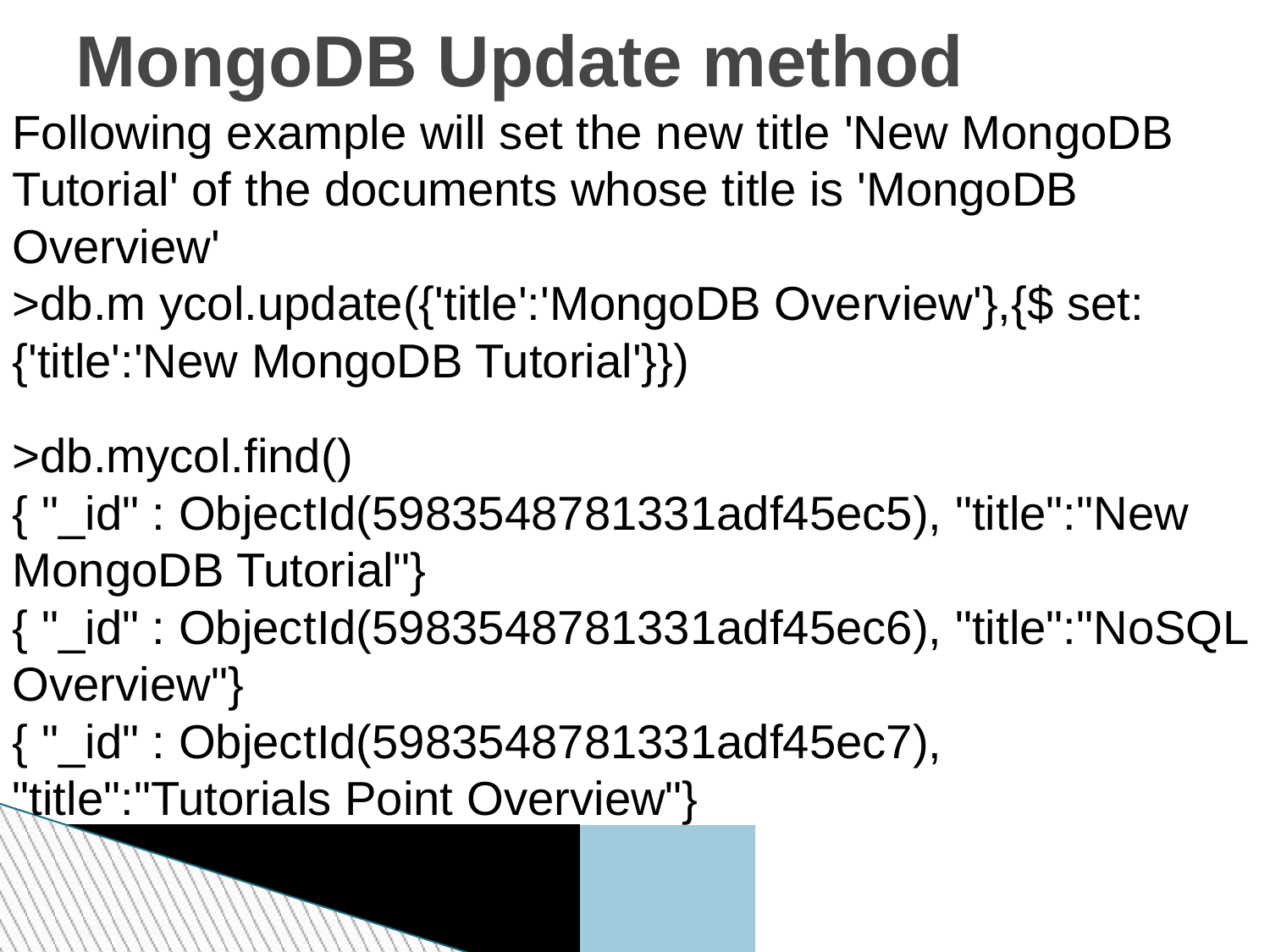

MongoDB Update method
Following example will set the new title 'New MongoDB Tutorial' of the documents whose title is 'MongoDB Overview'
>db.m ycol.update({'title':'MongoDB Overview'},{$ set:{'title':'New MongoDB Tutorial'}})

>db.mycol.find()
{ "_id" : ObjectId(5983548781331adf45ec5), "title":"New MongoDB Tutorial"}
{ "_id" : ObjectId(5983548781331adf45ec6), "title":"NoSQL Overview"}
{ "_id" : ObjectId(5983548781331adf45ec7), "title":"Tutorials Point Overview"}